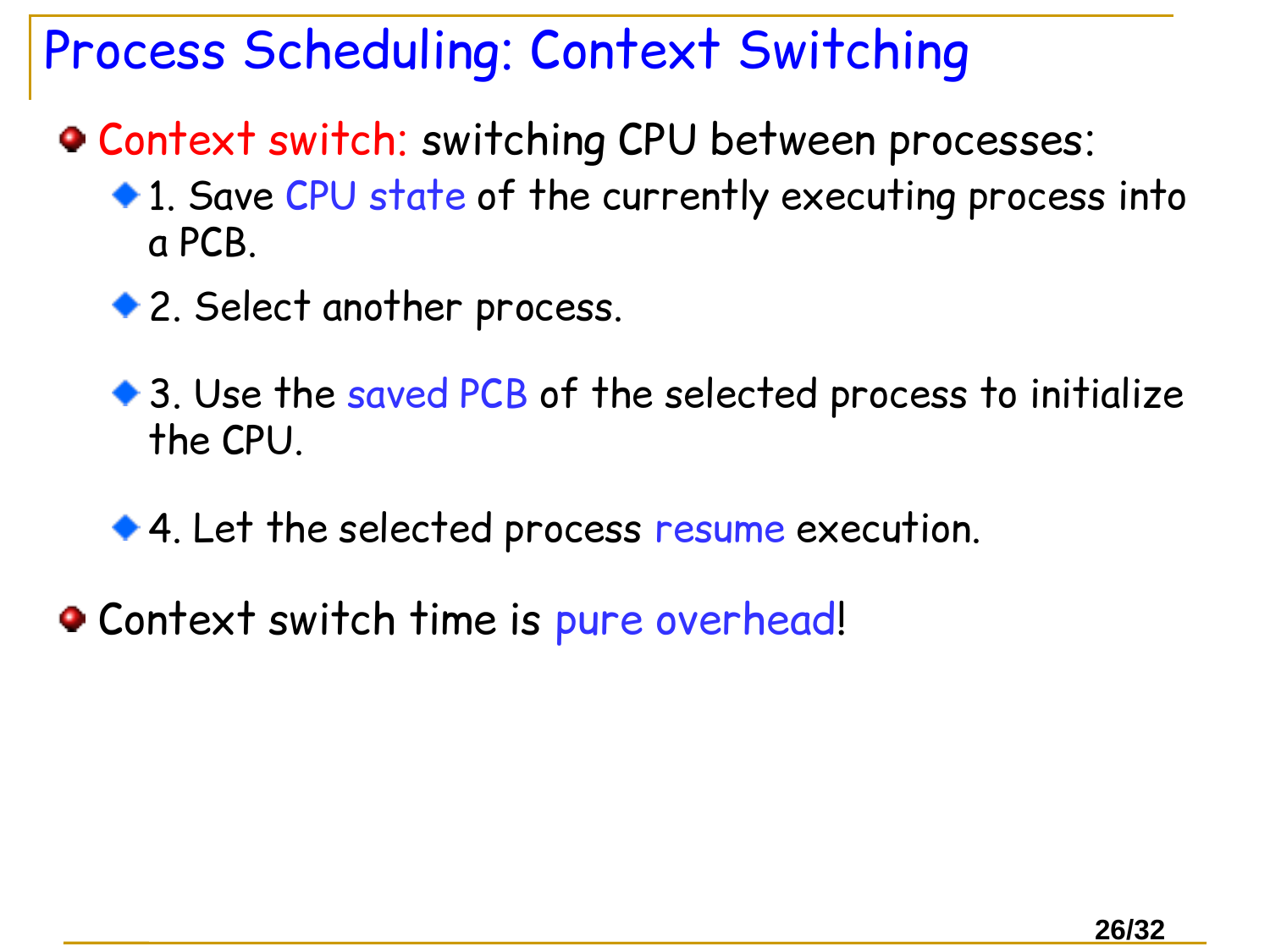

# Process Scheduling: Context Switching
Context switch: switching CPU between processes:
1. Save CPU state of the currently executing process into a PCB.

2. Select another process.

3. Use the saved PCB of the selected process to initialize the CPU.

4. Let the selected process resume execution.

Context switch time is pure overhead!